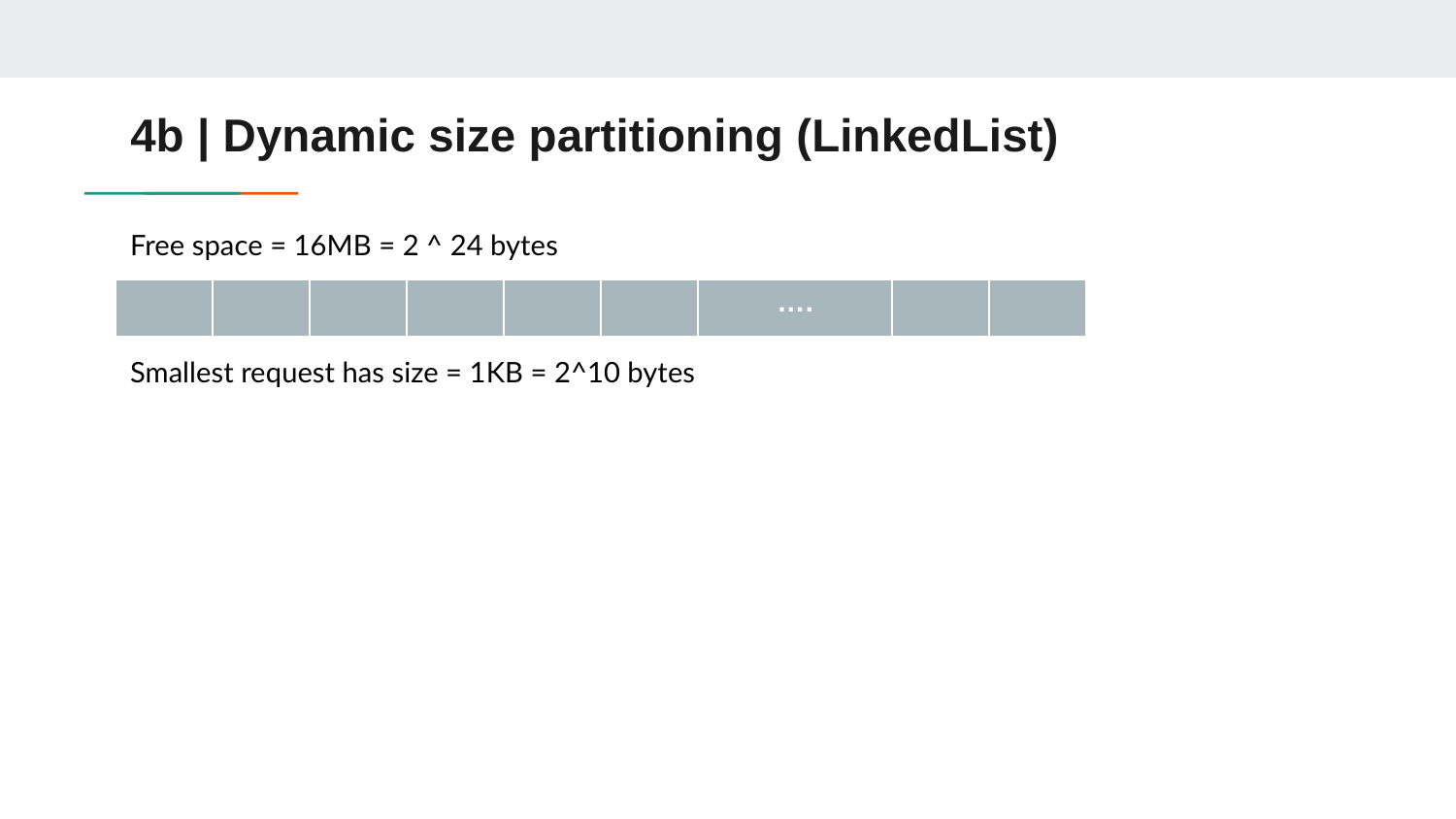

# 4b | Dynamic size partitioning (LinkedList)
Free space = 16MB = 2 ^ 24 bytes
|  |  |  |  |  |  | …. |  |  |
| --- | --- | --- | --- | --- | --- | --- | --- | --- |
Smallest request has size = 1KB = 2^10 bytes